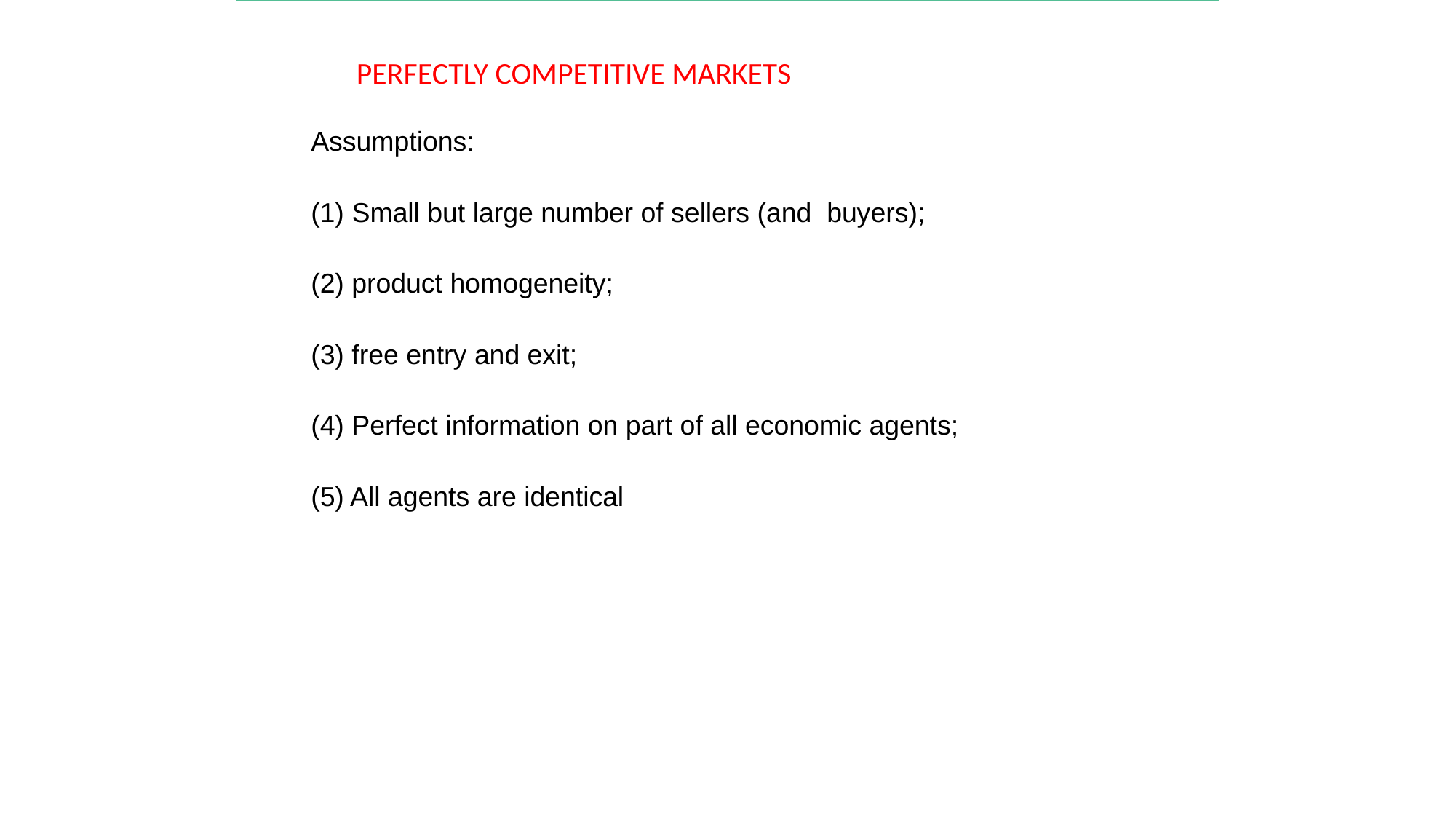

# PERFECTLY COMPETITIVE MARKETS
Assumptions:

Small but large number of sellers (and  buyers);

(2) product homogeneity;

(3) free entry and exit;

(4) Perfect information on part of all economic agents;

(5) All agents are identical